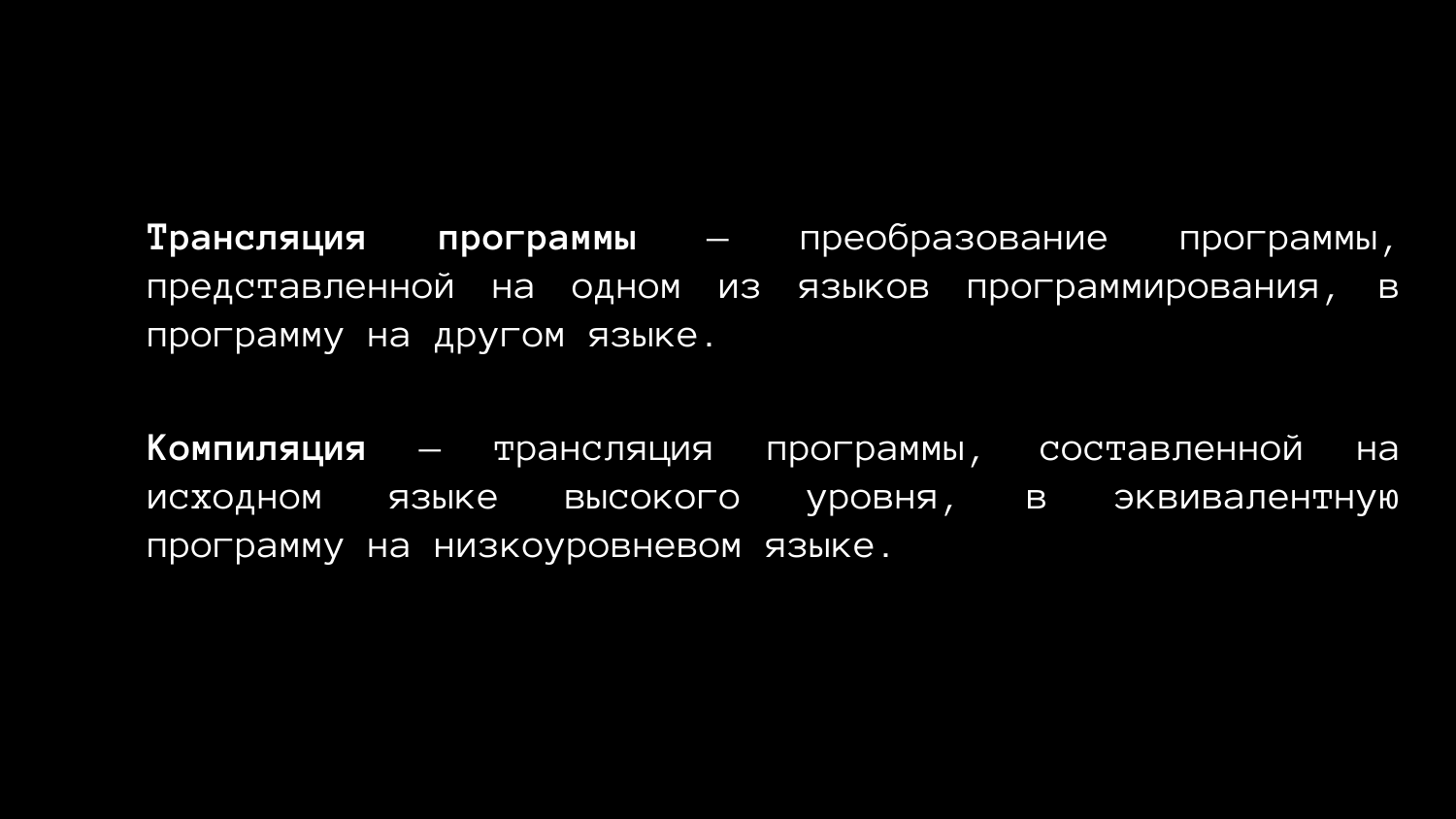

Трансляция программы — преобразование программы, представленной на одном из языков программирования, в программу на другом языке.

Компиляция — трансляция программы, составленной на исходном языке высокого уровня, в эквивалентную программу на низкоуровневом языке.